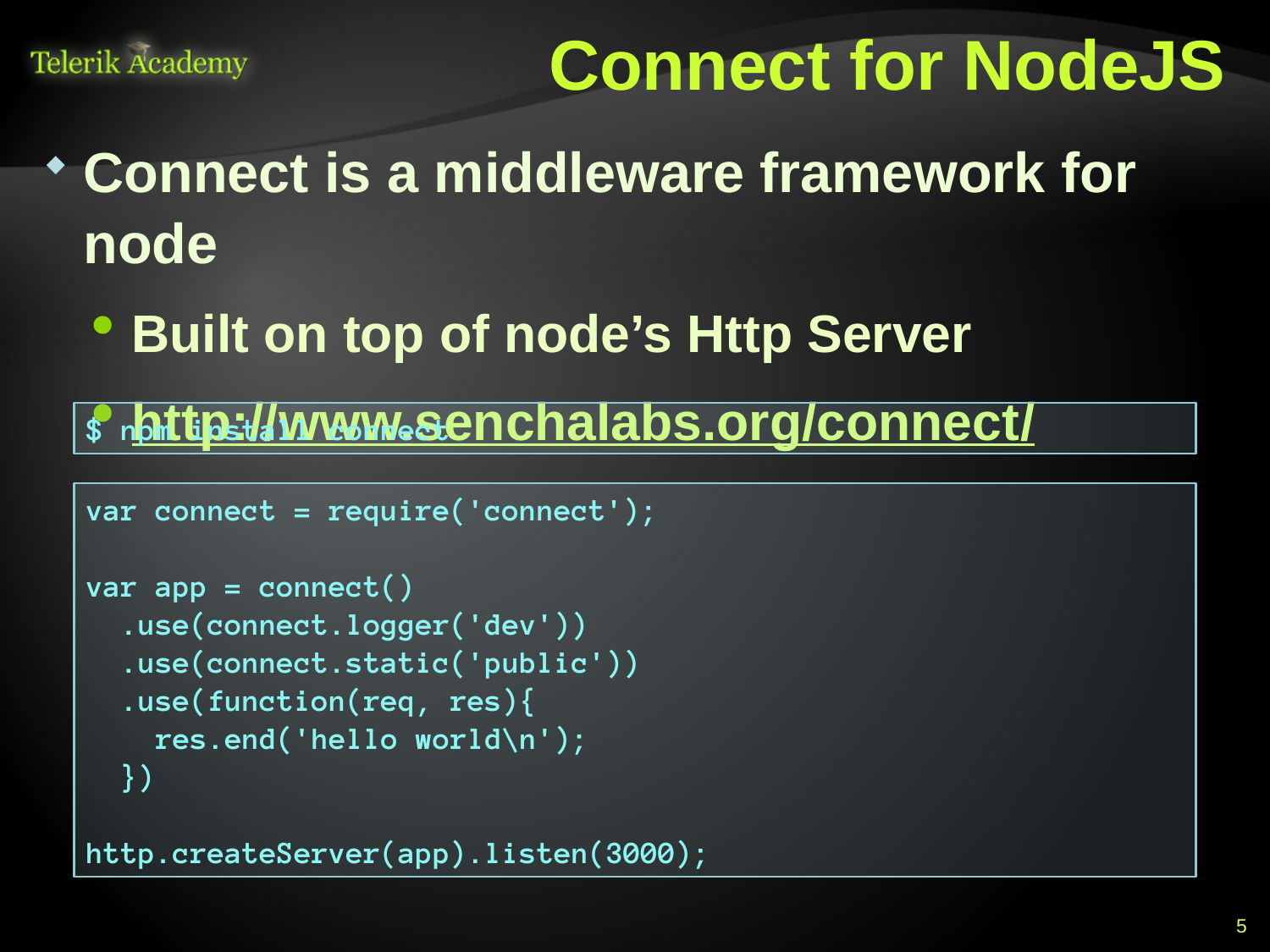

# Connect for NodeJS
Connect is a middleware framework for node
Built on top of node’s Http Server
http://www.senchalabs.org/connect/
$ npm install connect
var connect = require('connect');

var app = connect()
  .use(connect.logger('dev'))
  .use(connect.static('public'))
  .use(function(req, res){
    res.end('hello world\n');
  })

http.createServer(app).listen(3000);
5